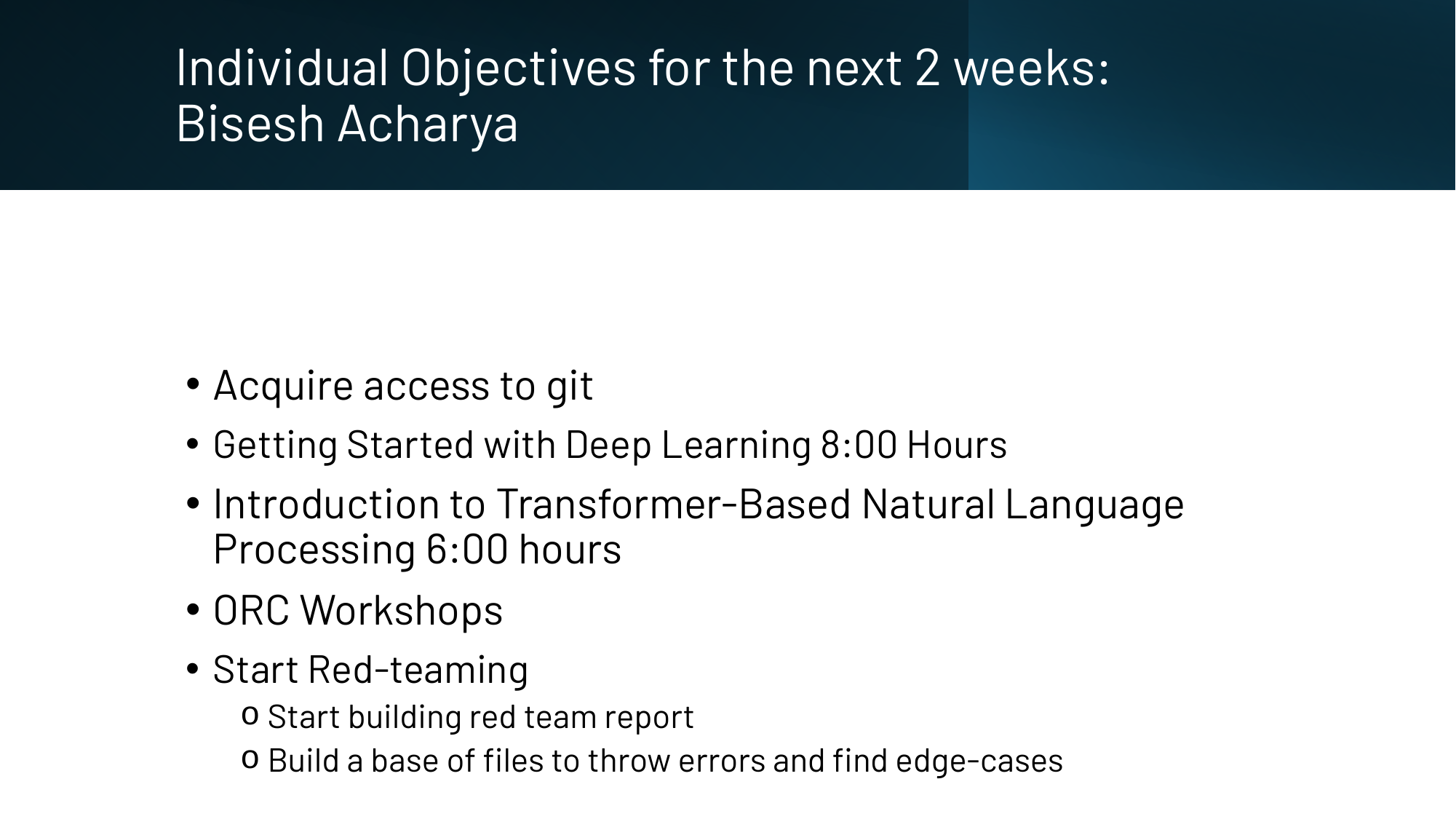

# Individual Objectives for the next 2 weeks:  Bisesh Acharya
Acquire access to git
Getting Started with Deep Learning 8:00 Hours
Introduction to Transformer-Based Natural Language Processing 6:00 hours
ORC Workshops
Start Red-teaming
Start building red team report
Build a base of files to throw errors and find edge-cases